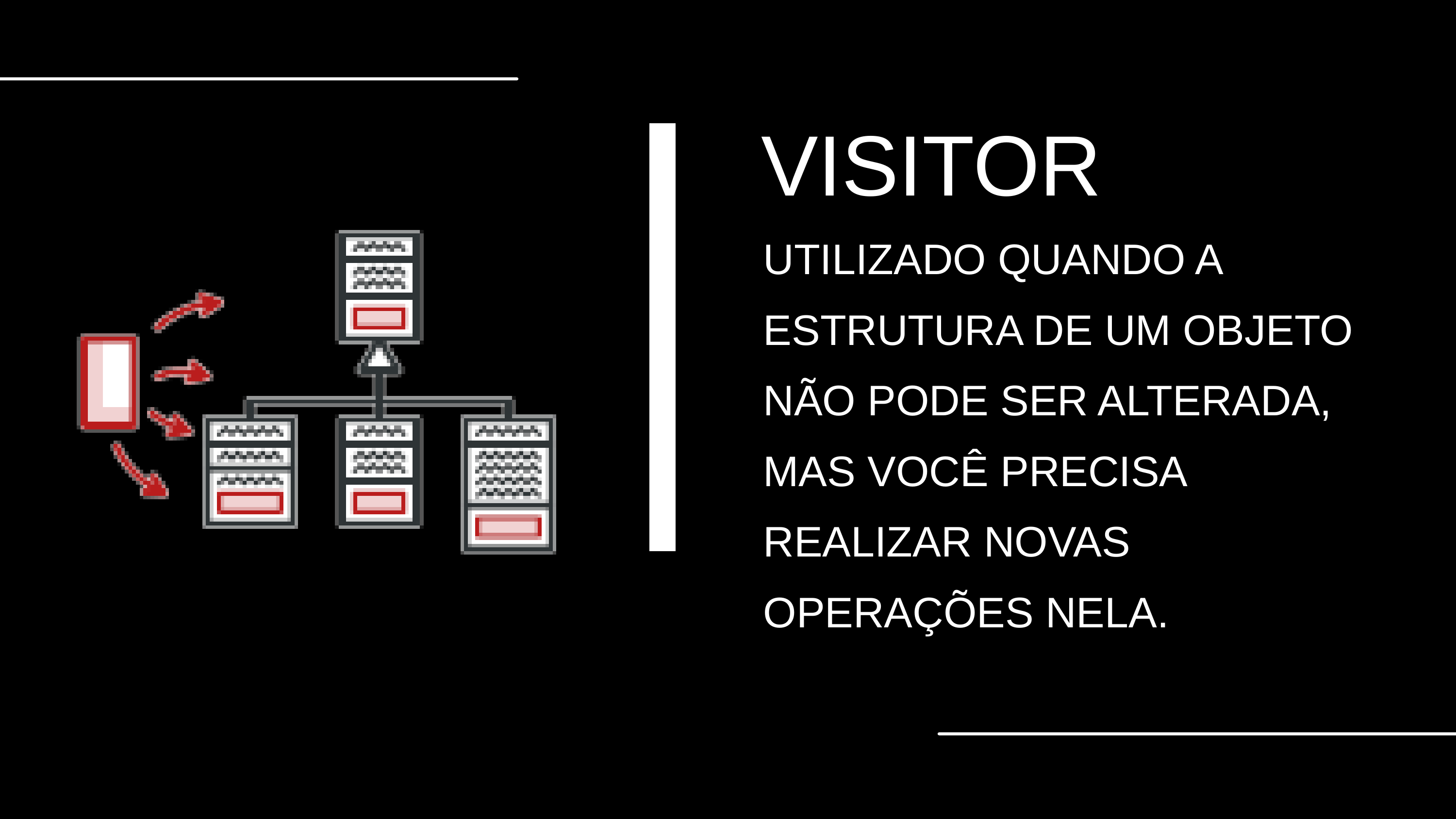

VISITOR

UTILIZADO QUANDO A ESTRUTURA DE UM OBJETO NÃO PODE SER ALTERADA, MAS VOCÊ PRECISA REALIZAR NOVAS OPERAÇÕES NELA.